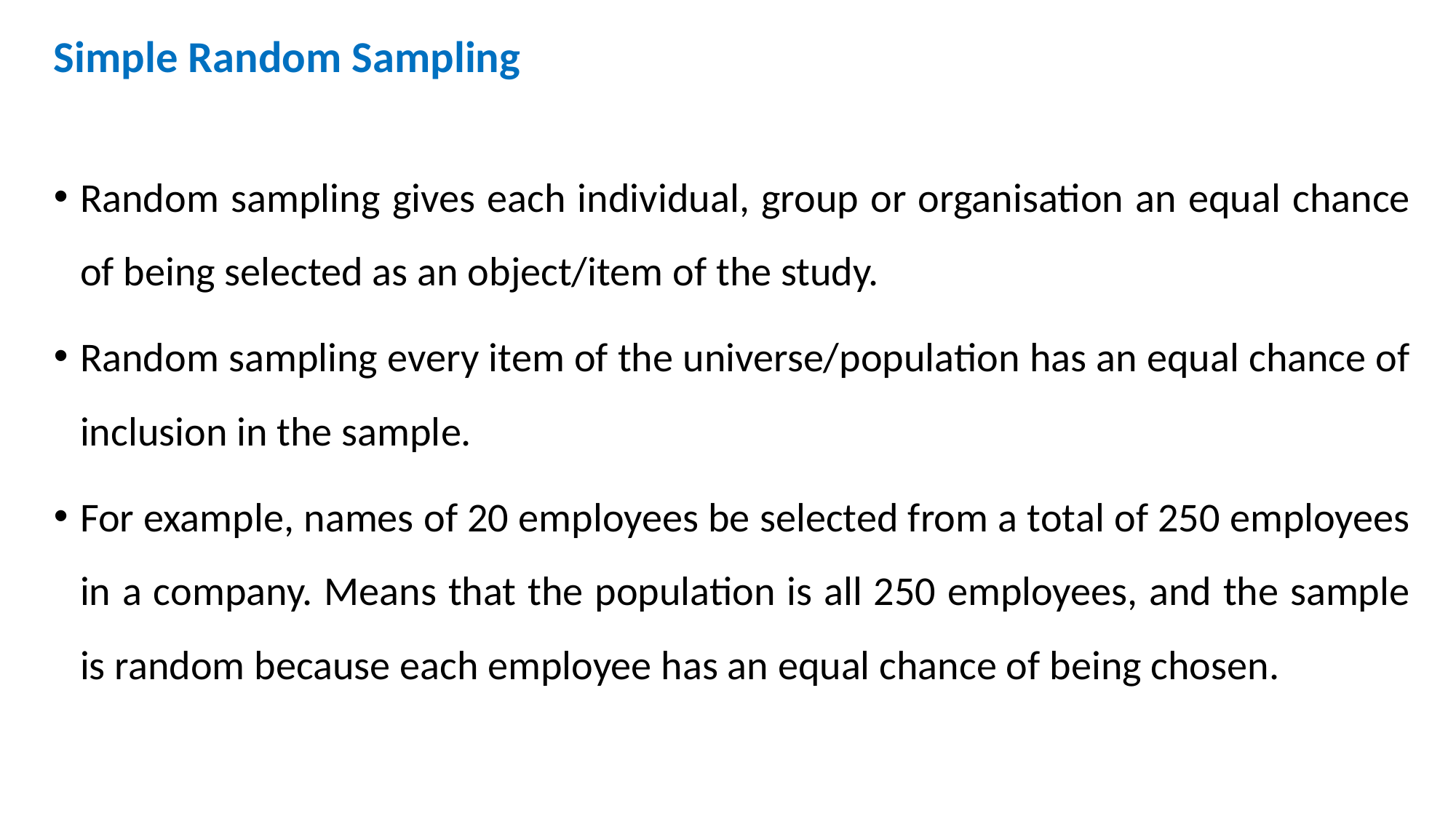

# Simple Random Sampling
Random sampling gives each individual, group or organisation an equal chance of being selected as an object/item of the study.
Random sampling every item of the universe/population has an equal chance of inclusion in the sample.
For example, names of 20 employees be selected from a total of 250 employees in a company. Means that the population is all 250 employees, and the sample is random because each employee has an equal chance of being chosen.